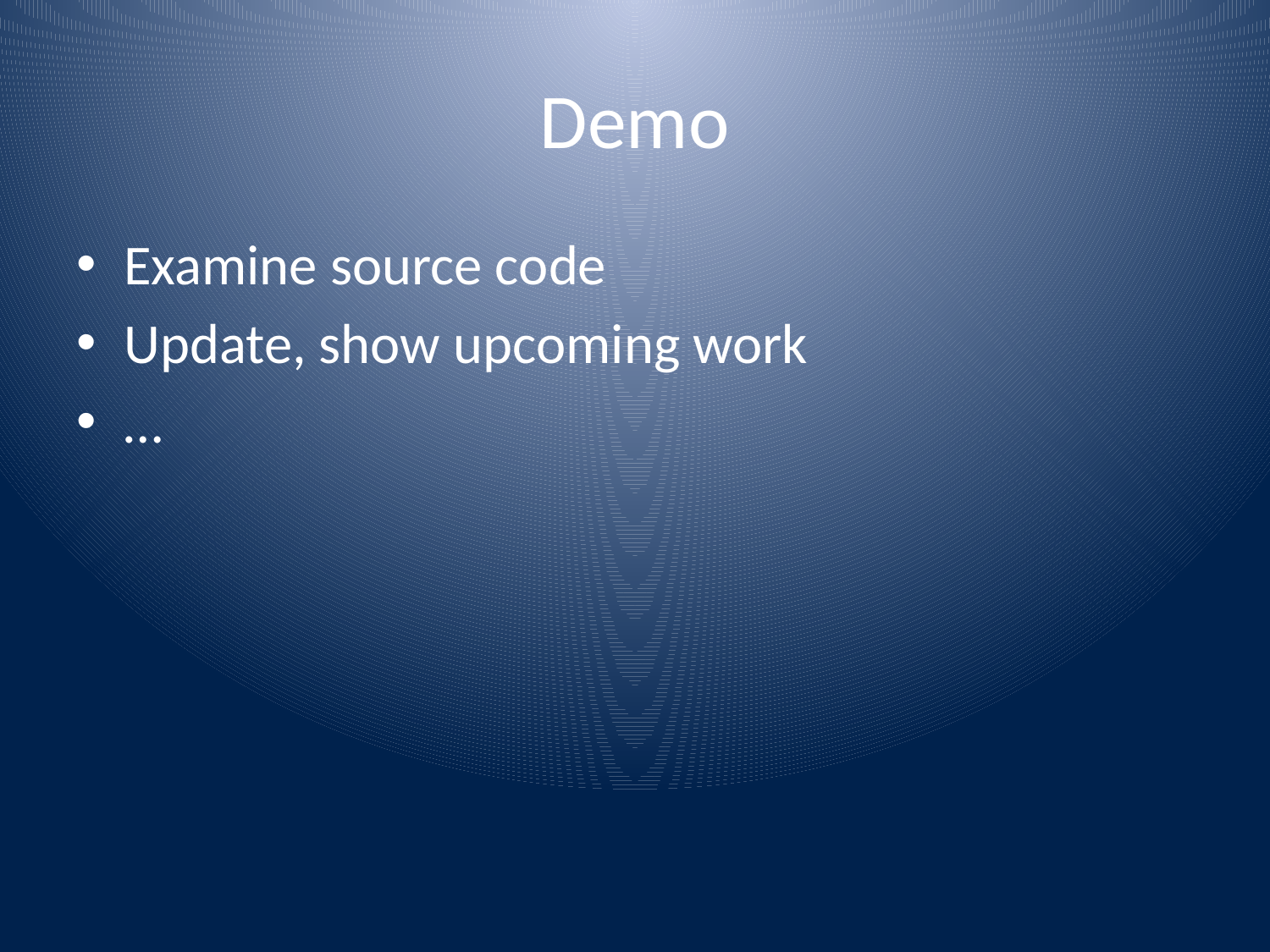

# Demo
Examine source code
Update, show upcoming work
…